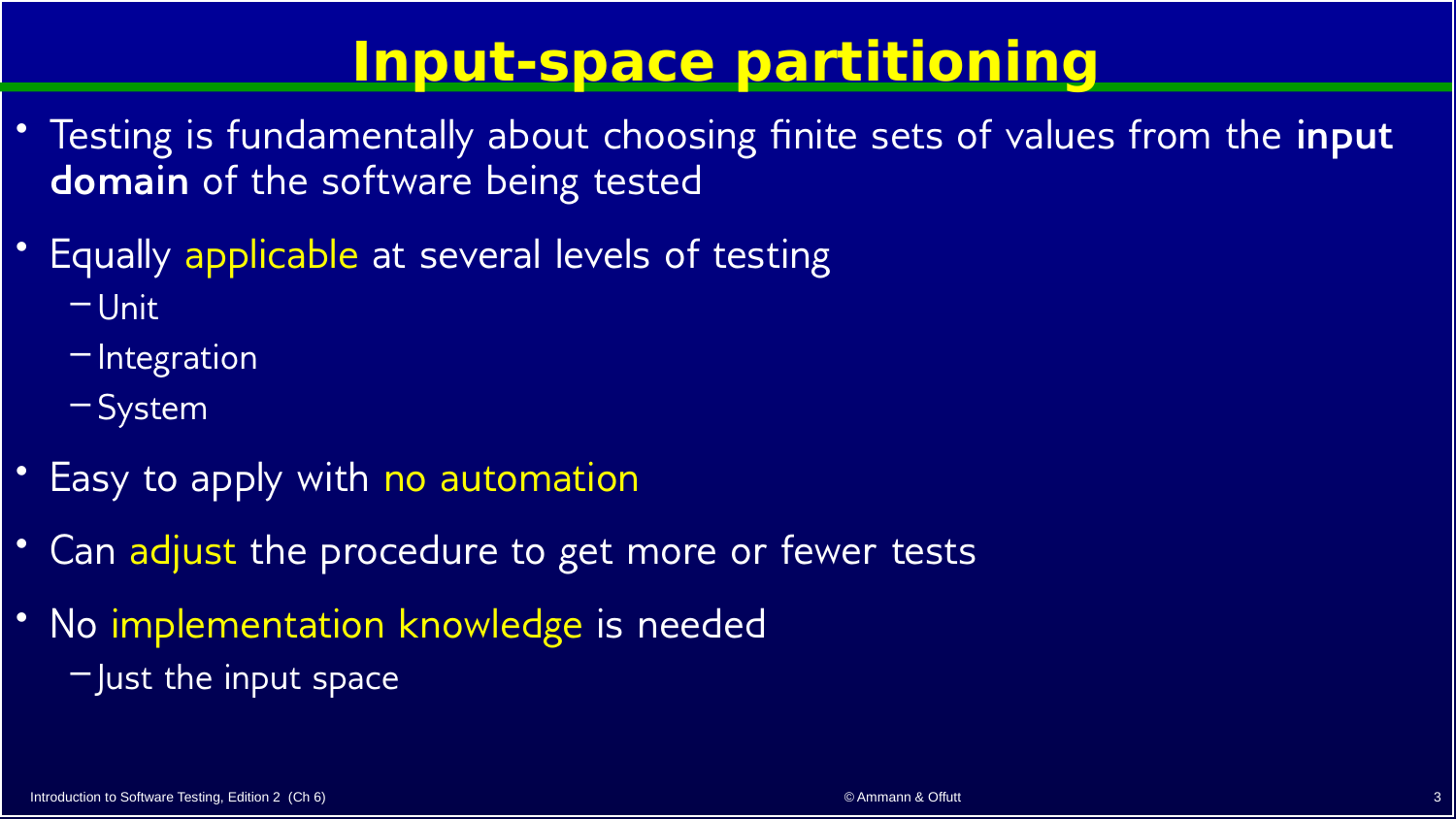

# Input-space partitioning
Testing is fundamentally about choosing finite sets of values from the input domain of the software being tested
Equally applicable at several levels of testing
Unit
Integration
System
Easy to apply with no automation
Can adjust the procedure to get more or fewer tests
No implementation knowledge is needed
Just the input space
3
© Ammann & Offutt
Introduction to Software Testing, Edition 2  (Ch 6)